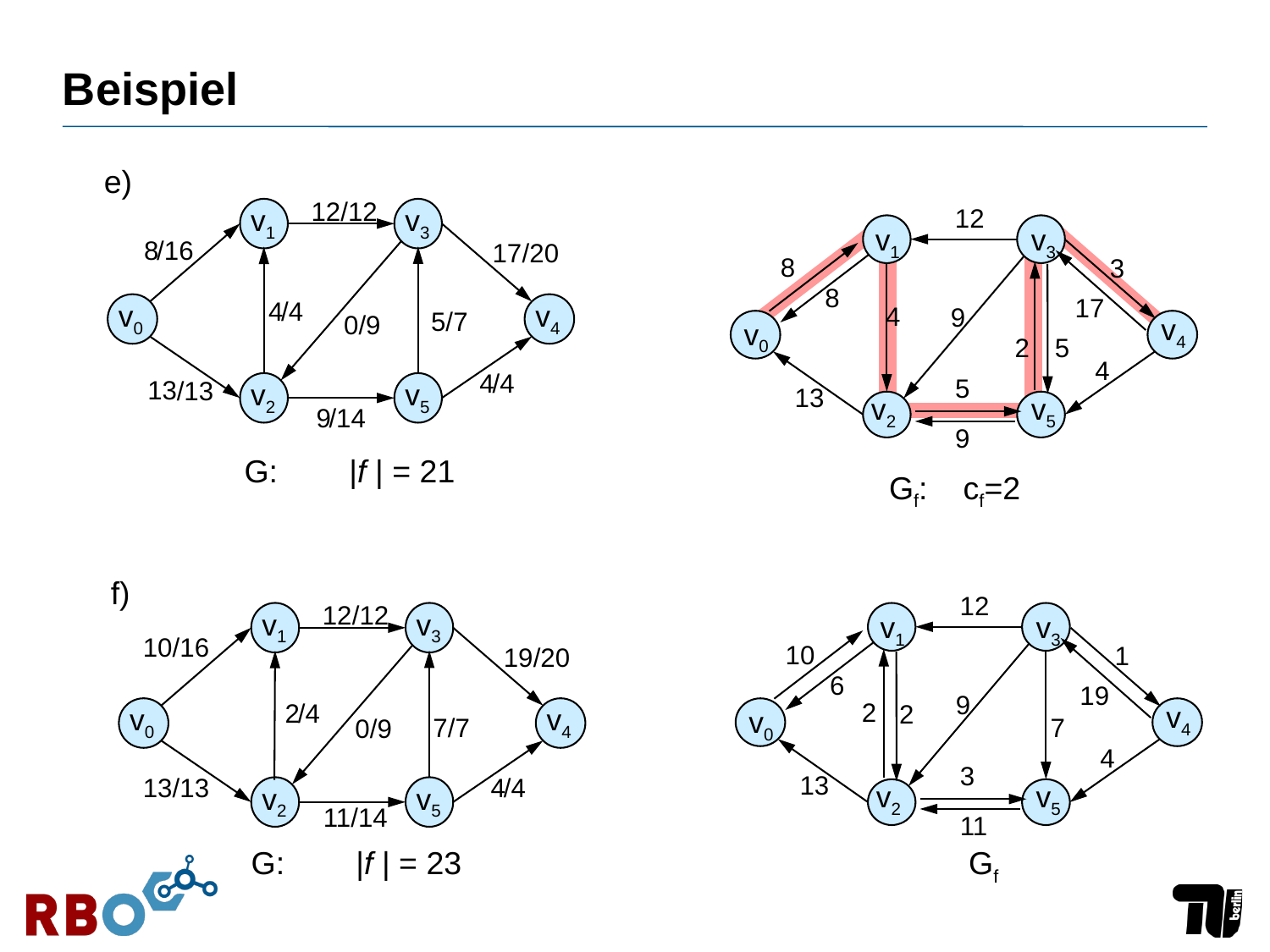

# Beispiel
e)
12/12

v1
v3
8
/16
17/20

4
/4
v0
v4
5/7
0/9
4
/4

13
/13
v2
v5
9
/14
G:        |f | = 21
12

v1
v3
8

3

8
17
4
9

v4
v0
2
5
4
5
13
v2
v5

9
Gf:    cf=2
f)
12/12

v1
v3
10/16
19/20
2
/4

v0
v4
7/7
0/9
13/13
4
/4

v2
v5
11/14
G:        |f | = 23
12

v1
v3
10
1
6
19
9
2
2

v4
v0
7
4
3
13
v2
v5

11
Gf